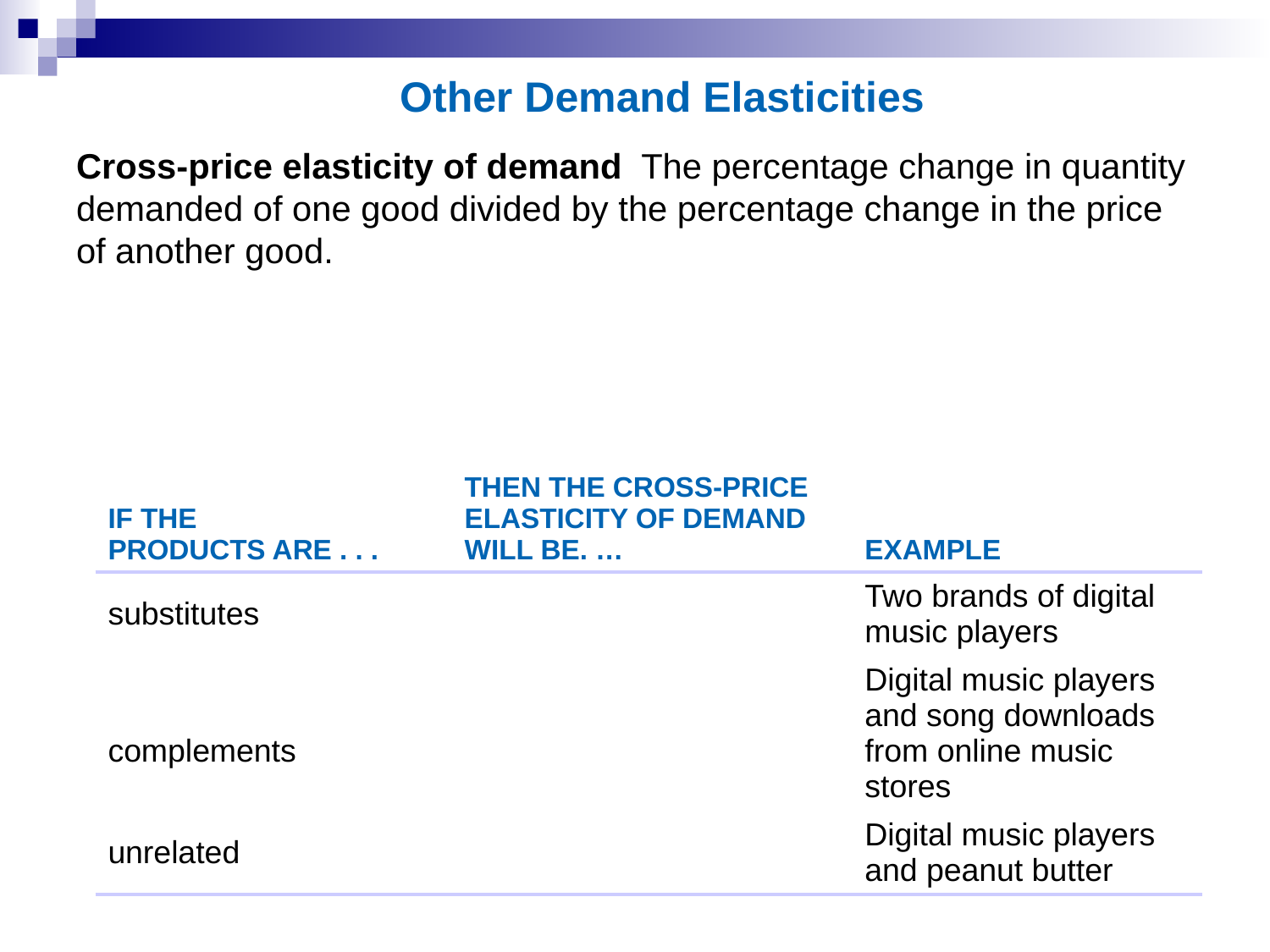

# Other Demand Elasticities
Cross-price elasticity of demand  The percentage change in quantity demanded of one good divided by the percentage change in the price of another good.

| IF THE PRODUCTS ARE . . . | THEN THE CROSS-PRICE ELASTICITY OF DEMAND WILL BE. … | EXAMPLE |
| --- | --- | --- |
| substitutes |  | Two brands of digital music players |
| complements |  | Digital music players and song downloads from online music stores |
| unrelated |  | Digital music players and peanut butter |